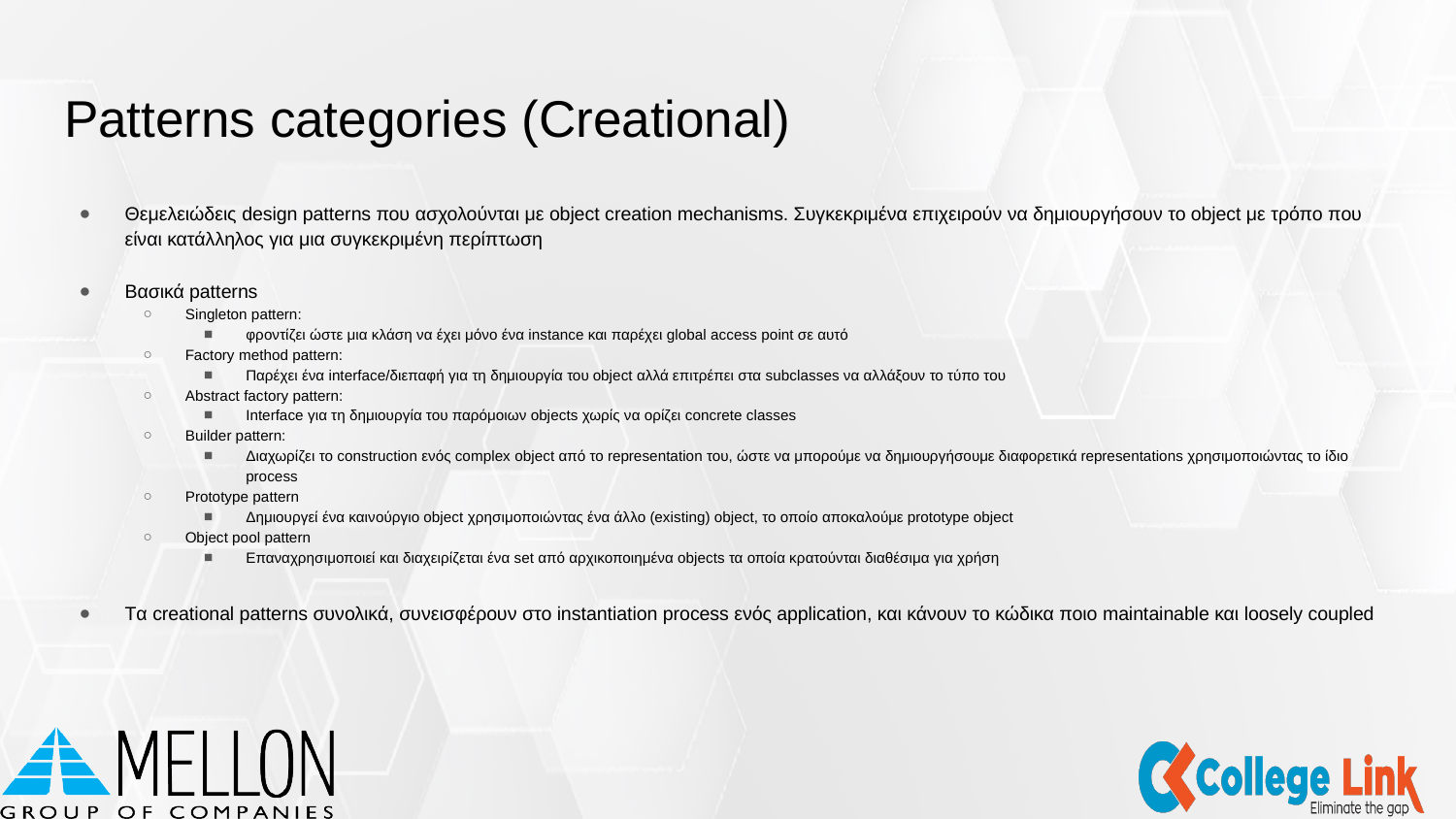

# Patterns categories (Creational)
Θεμελειώδεις design patterns που ασχολούνται με object creation mechanisms. Συγκεκριμένα επιχειρούν να δημιουργήσουν το object με τρόπο που είναι κατάλληλος για μια συγκεκριμένη περίπτωση

Βασικά patterns
Singleton pattern:
φροντίζει ώστε μια κλάση να έχει μόνο ένα instance και παρέχει global access point σε αυτό
Factory method pattern:
Παρέχει ένα interface/διεπαφή για τη δημιουργία του object αλλά επιτρέπει στα subclasses να αλλάξουν το τύπο του
Abstract factory pattern:
Interface για τη δημιουργία του παρόμοιων objects χωρίς να ορίζει concrete classes
Builder pattern:
Διαχωρίζει το construction ενός complex object από το representation του, ώστε να μπορούμε να δημιουργήσουμε διαφορετικά representations χρησιμοποιώντας το ίδιο process
Prototype pattern
Δημιουργεί ένα καινούργιο object χρησιμοποιώντας ένα άλλο (existing) object, το οποίο αποκαλούμε prototype object
Object pool pattern
Επαναχρησιμοποιεί και διαχειρίζεται ένα set από αρχικοποιημένα objects τα οποία κρατούνται διαθέσιμα για χρήση

Tα creational patterns συνολικά, συνεισφέρουν στο instantiation process ενός application, και κάνουν το κώδικα ποιο maintainable και loosely coupled